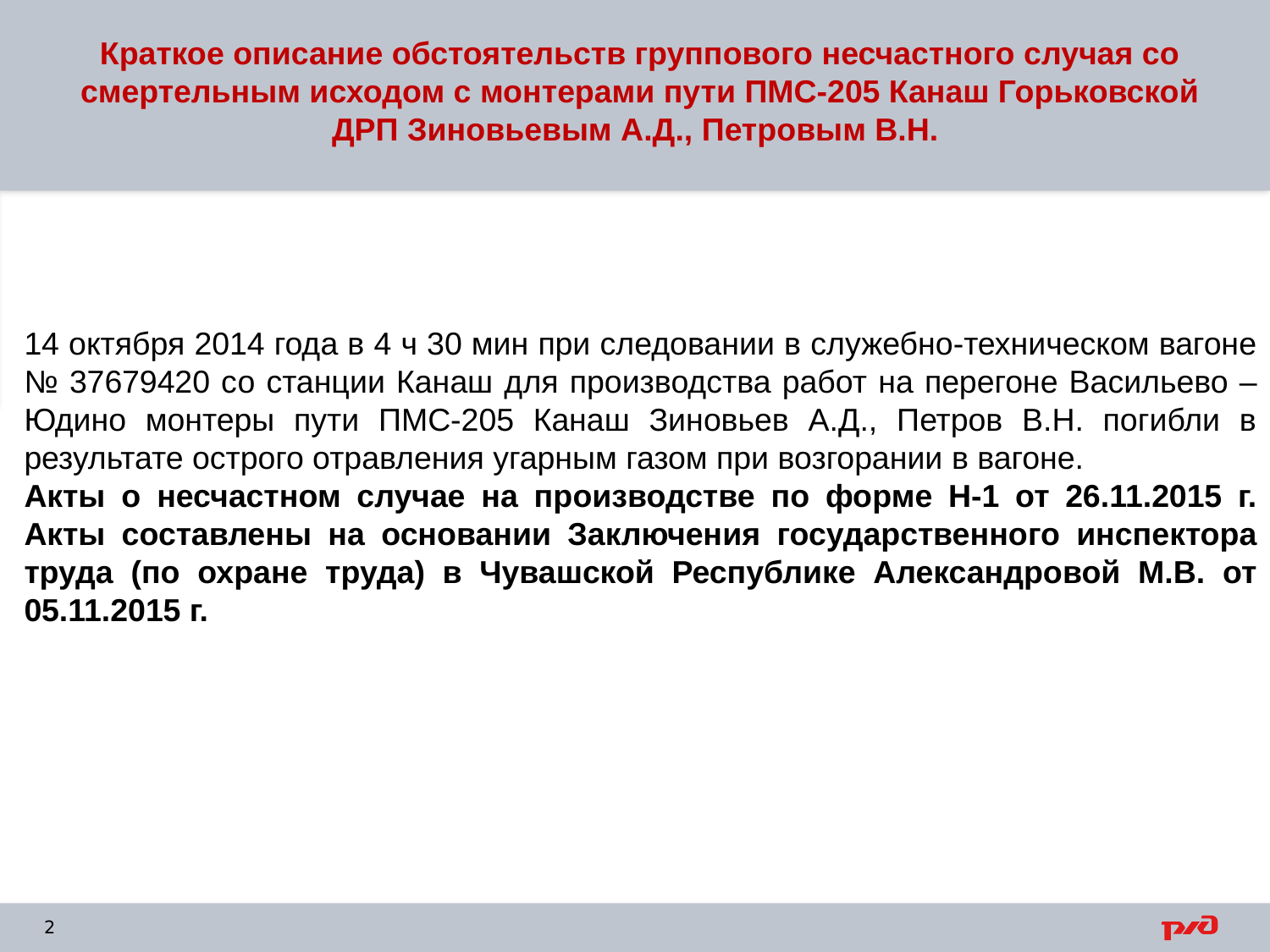

# Краткое описание обстоятельств группового несчастного случая со смертельным исходом с монтерами пути ПМС-205 Канаш Горьковской ДРП Зиновьевым А.Д., Петровым В.Н.

14 октября 2014 года в 4 ч 30 мин при следовании в служебно-техническом вагоне № 37679420 со станции Канаш для производства работ на перегоне Васильево – Юдино монтеры пути ПМС-205 Канаш Зиновьев А.Д., Петров В.Н. погибли в результате острого отравления угарным газом при возгорании в вагоне.
Акты о несчастном случае на производстве по форме Н-1 от 26.11.2015 г. Акты составлены на основании Заключения государственного инспектора труда (по охране труда) в Чувашской Республике Александровой М.В. от 05.11.2015 г.

2